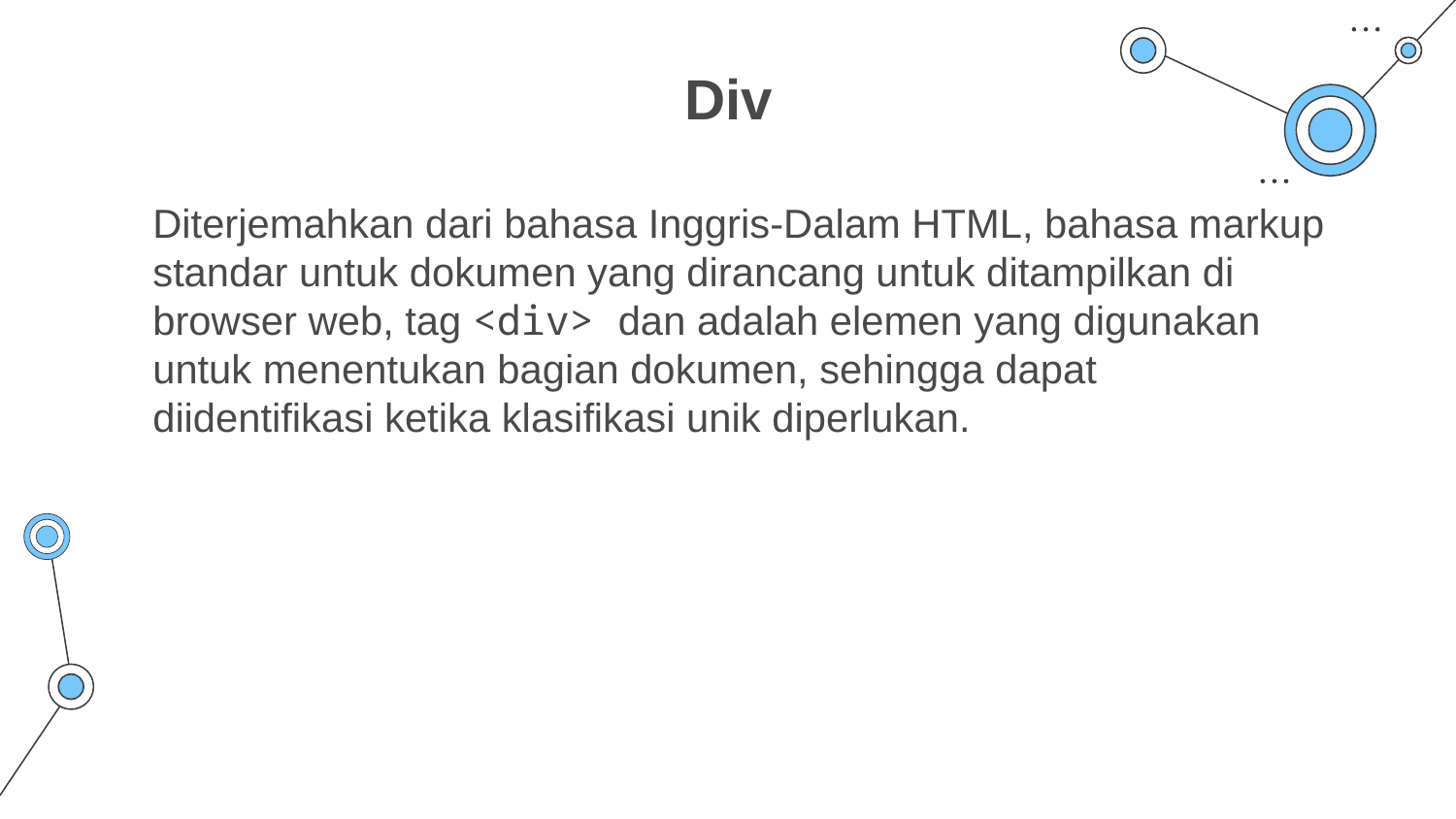

# Div
Diterjemahkan dari bahasa Inggris-Dalam HTML, bahasa markup standar untuk dokumen yang dirancang untuk ditampilkan di browser web, tag <div> dan adalah elemen yang digunakan untuk menentukan bagian dokumen, sehingga dapat diidentifikasi ketika klasifikasi unik diperlukan.